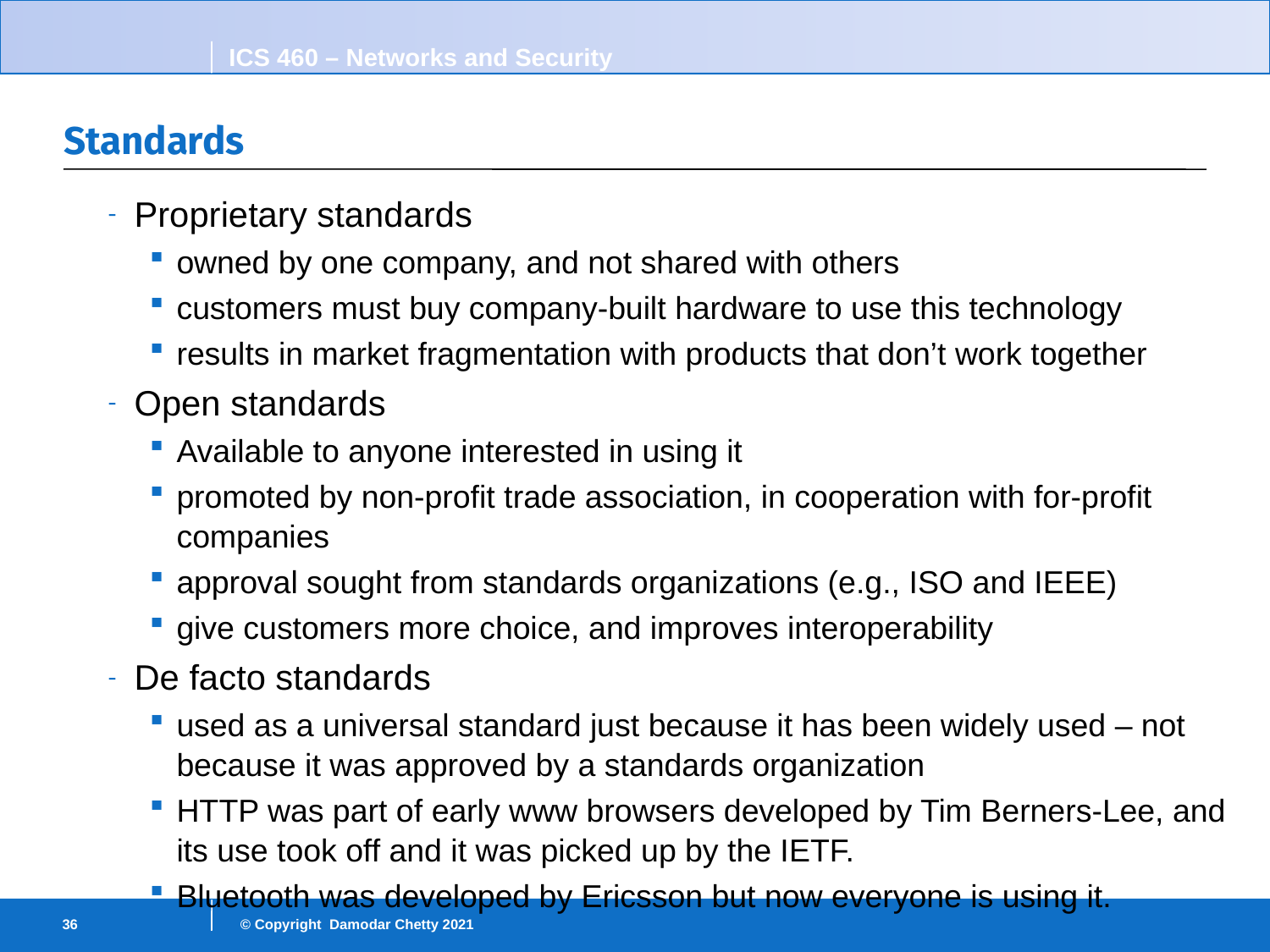

# Standards
Proprietary standards
owned by one company, and not shared with others
customers must buy company-built hardware to use this technology
results in market fragmentation with products that don’t work together
Open standards
Available to anyone interested in using it
promoted by non-profit trade association, in cooperation with for-profit companies
approval sought from standards organizations (e.g., ISO and IEEE)
give customers more choice, and improves interoperability
De facto standards
used as a universal standard just because it has been widely used – not because it was approved by a standards organization
HTTP was part of early www browsers developed by Tim Berners-Lee, and its use took off and it was picked up by the IETF.
Bluetooth was developed by Ericsson but now everyone is using it.

36